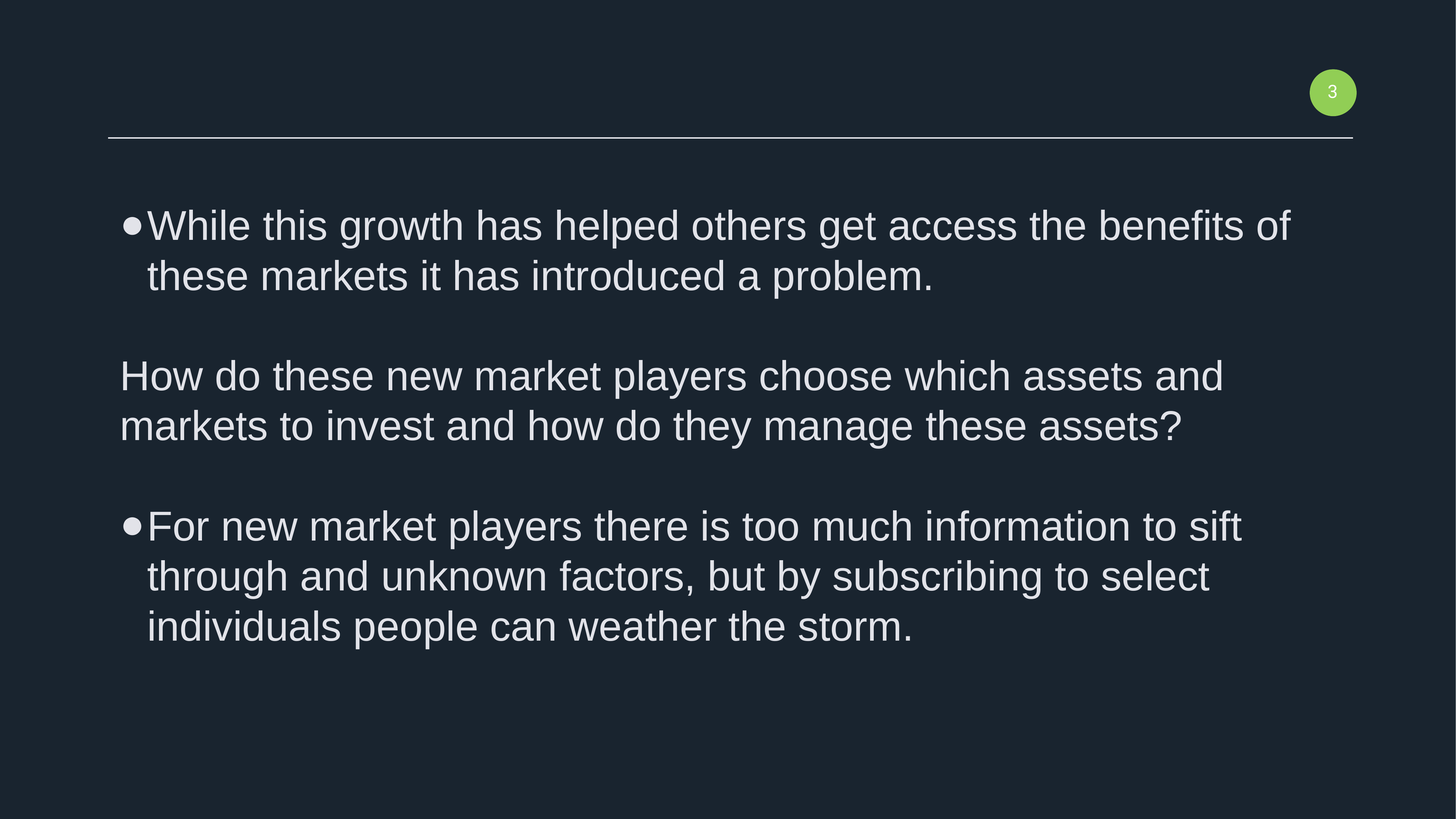

3
While this growth has helped others get access the benefits of these markets it has introduced a problem.

How do these new market players choose which assets and markets to invest and how do they manage these assets?

For new market players there is too much information to sift through and unknown factors, but by subscribing to select individuals people can weather the storm.